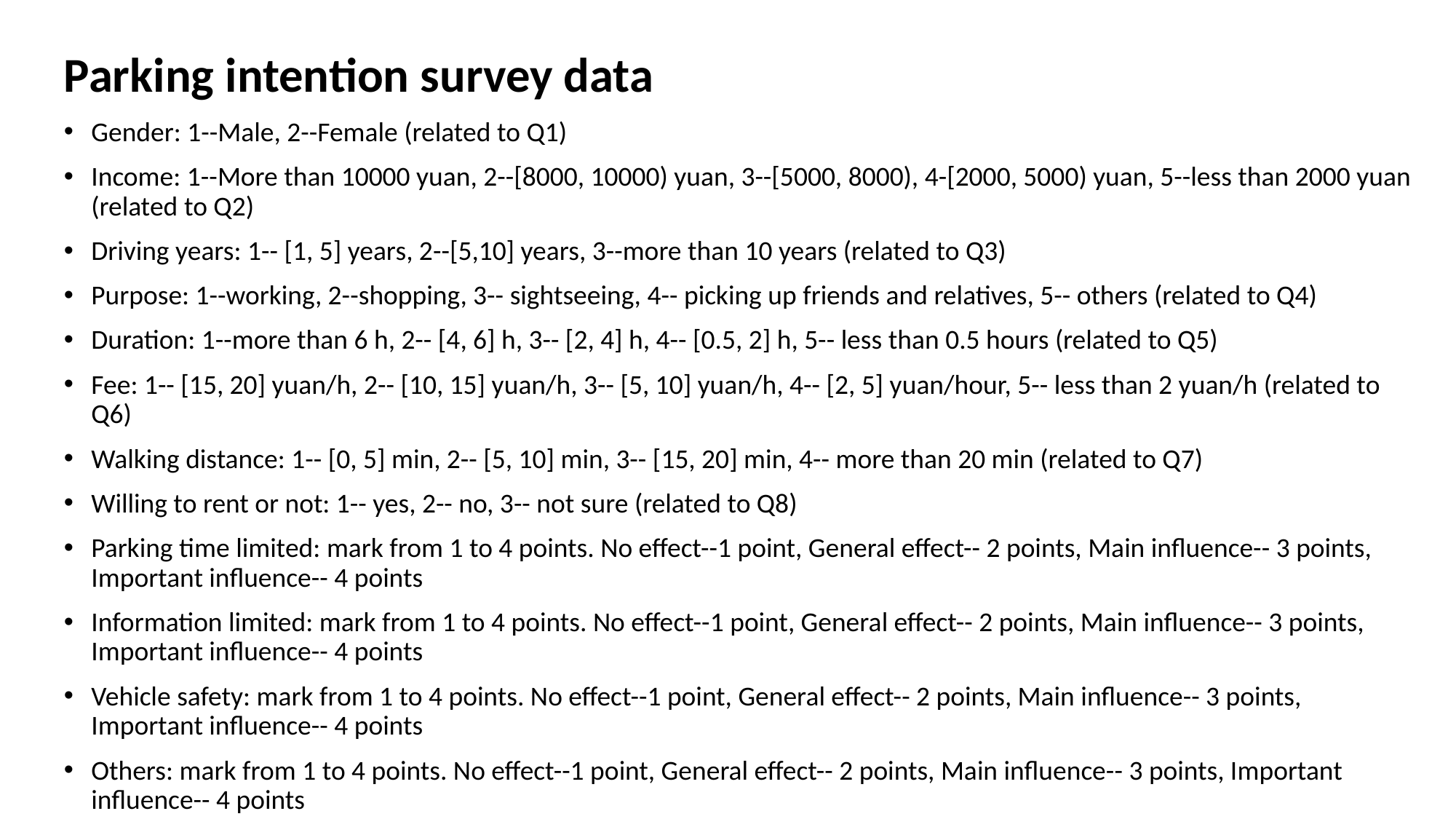

Parking intention survey data
Gender: 1--Male, 2--Female (related to Q1)
Income: 1--More than 10000 yuan, 2--[8000, 10000) yuan, 3--[5000, 8000), 4-[2000, 5000) yuan, 5--less than 2000 yuan (related to Q2)
Driving years: 1-- [1, 5] years, 2--[5,10] years, 3--more than 10 years (related to Q3)
Purpose: 1--working, 2--shopping, 3-- sightseeing, 4-- picking up friends and relatives, 5-- others (related to Q4)
Duration: 1--more than 6 h, 2-- [4, 6] h, 3-- [2, 4] h, 4-- [0.5, 2] h, 5-- less than 0.5 hours (related to Q5)
Fee: 1-- [15, 20] yuan/h, 2-- [10, 15] yuan/h, 3-- [5, 10] yuan/h, 4-- [2, 5] yuan/hour, 5-- less than 2 yuan/h (related to Q6)
Walking distance: 1-- [0, 5] min, 2-- [5, 10] min, 3-- [15, 20] min, 4-- more than 20 min (related to Q7)
Willing to rent or not: 1-- yes, 2-- no, 3-- not sure (related to Q8)
Parking time limited: mark from 1 to 4 points. No effect--1 point, General effect-- 2 points, Main influence-- 3 points, Important influence-- 4 points
Information limited: mark from 1 to 4 points. No effect--1 point, General effect-- 2 points, Main influence-- 3 points, Important influence-- 4 points
Vehicle safety: mark from 1 to 4 points. No effect--1 point, General effect-- 2 points, Main influence-- 3 points, Important influence-- 4 points
Others: mark from 1 to 4 points. No effect--1 point, General effect-- 2 points, Main influence-- 3 points, Important influence-- 4 points